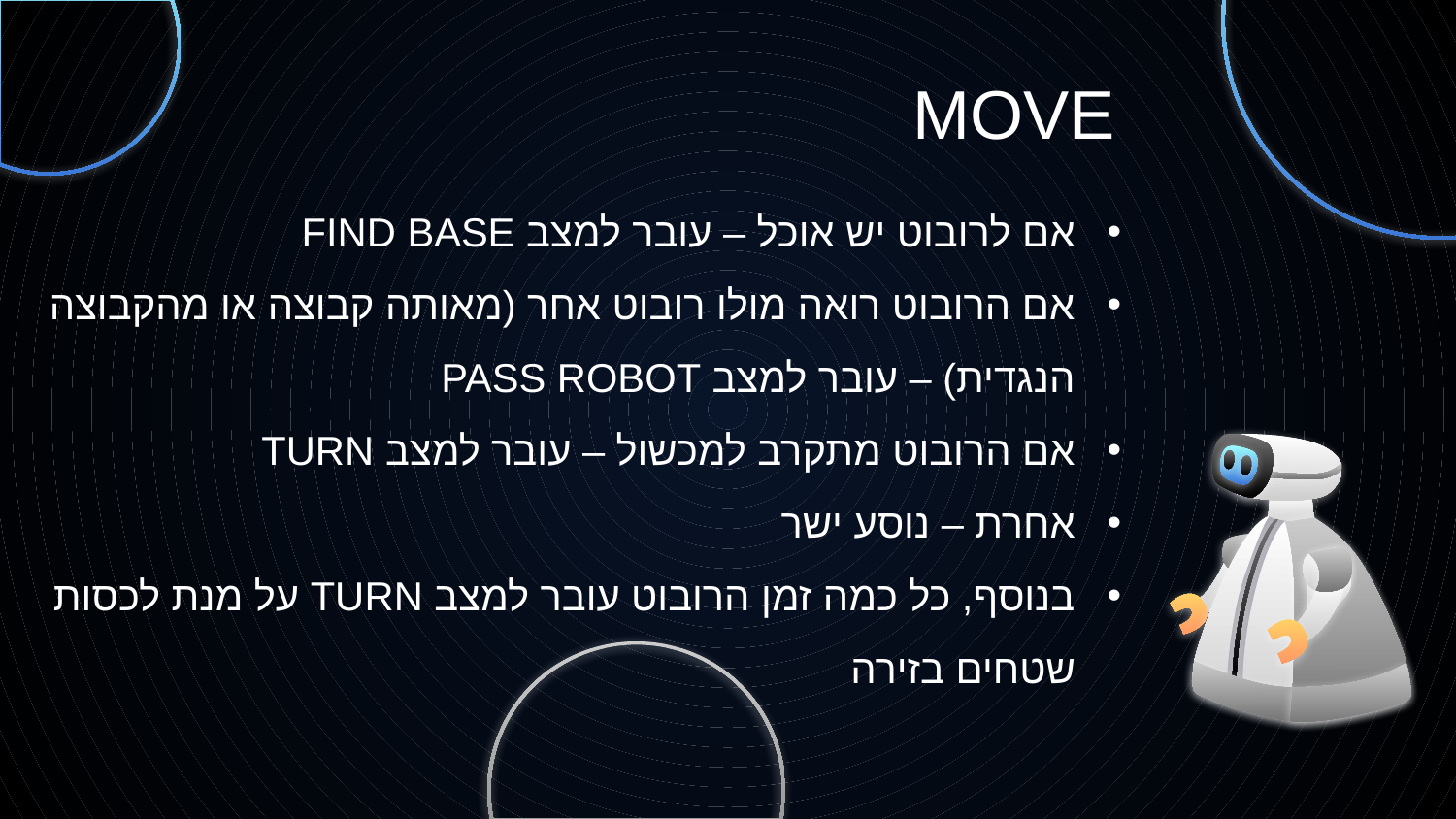

# MOVE
אם לרובוט יש אוכל – עובר למצב FIND BASE
אם הרובוט רואה מולו רובוט אחר (מאותה קבוצה או מהקבוצה הנגדית) – עובר למצב PASS ROBOT
אם הרובוט מתקרב למכשול – עובר למצב TURN
אחרת – נוסע ישר
בנוסף, כל כמה זמן הרובוט עובר למצב TURN על מנת לכסות שטחים בזירה